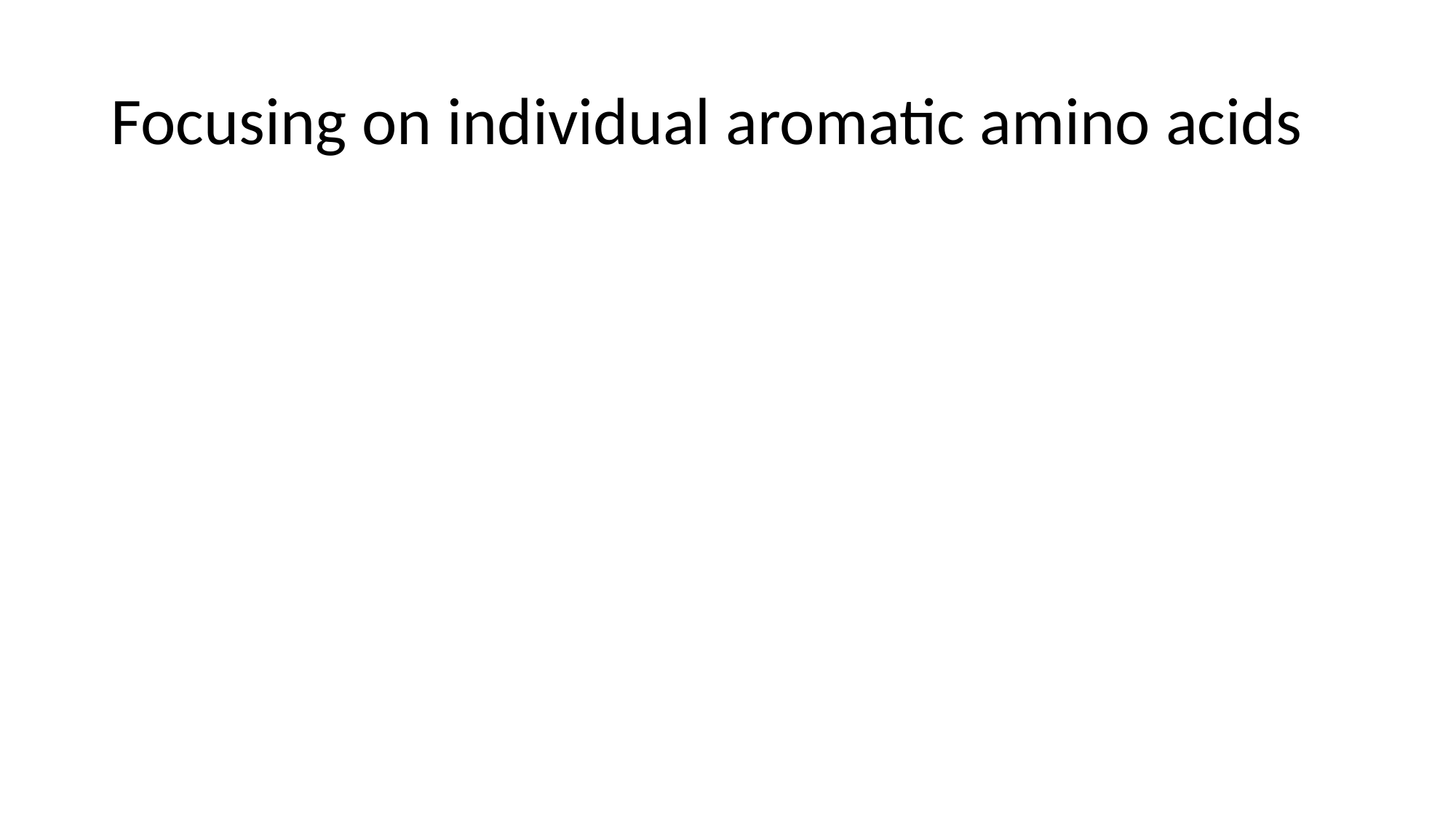

# Focusing on individual aromatic amino acids